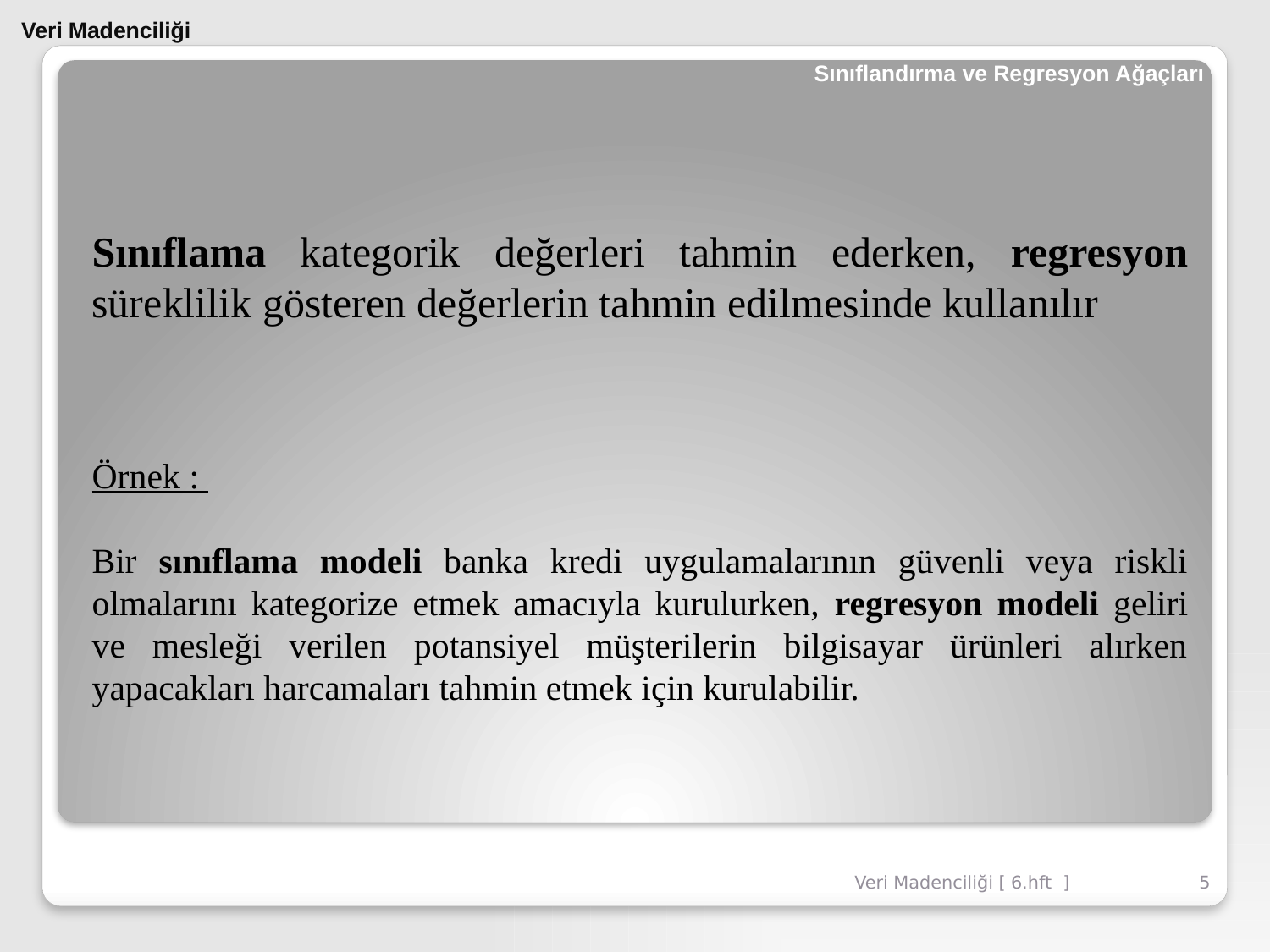

# Veri Madenciliği
Sınıflandırma ve Regresyon Ağaçları

Sınıflama kategorik değerleri tahmin ederken, regresyon süreklilik gösteren değerlerin tahmin edilmesinde kullanılır

Örnek :

Bir sınıflama modeli banka kredi uygulamalarının güvenli veya riskli olmalarını kategorize etmek amacıyla kurulurken, regresyon modeli geliri ve mesleği verilen potansiyel müşterilerin bilgisayar ürünleri alırken yapacakları harcamaları tahmin etmek için kurulabilir.
Veri Madenciliği [ 6.hft  ]
5